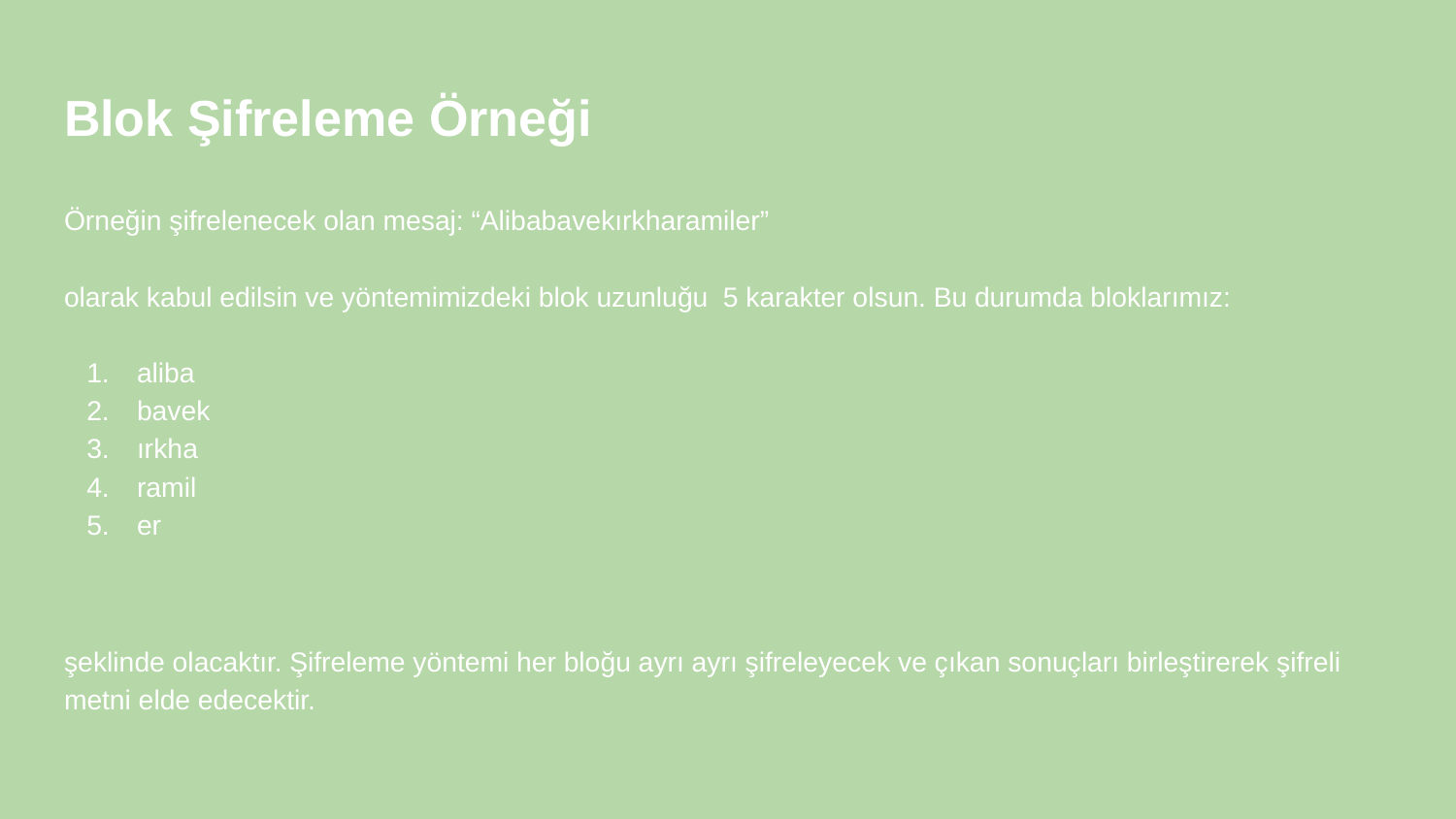

# Blok Şifreleme Örneği
Örneğin şifrelenecek olan mesaj: “Alibabavekırkharamiler”
olarak kabul edilsin ve yöntemimizdeki blok uzunluğu  5 karakter olsun. Bu durumda bloklarımız:
aliba
bavek
ırkha
ramil
er
şeklinde olacaktır. Şifreleme yöntemi her bloğu ayrı ayrı şifreleyecek ve çıkan sonuçları birleştirerek şifreli metni elde edecektir.